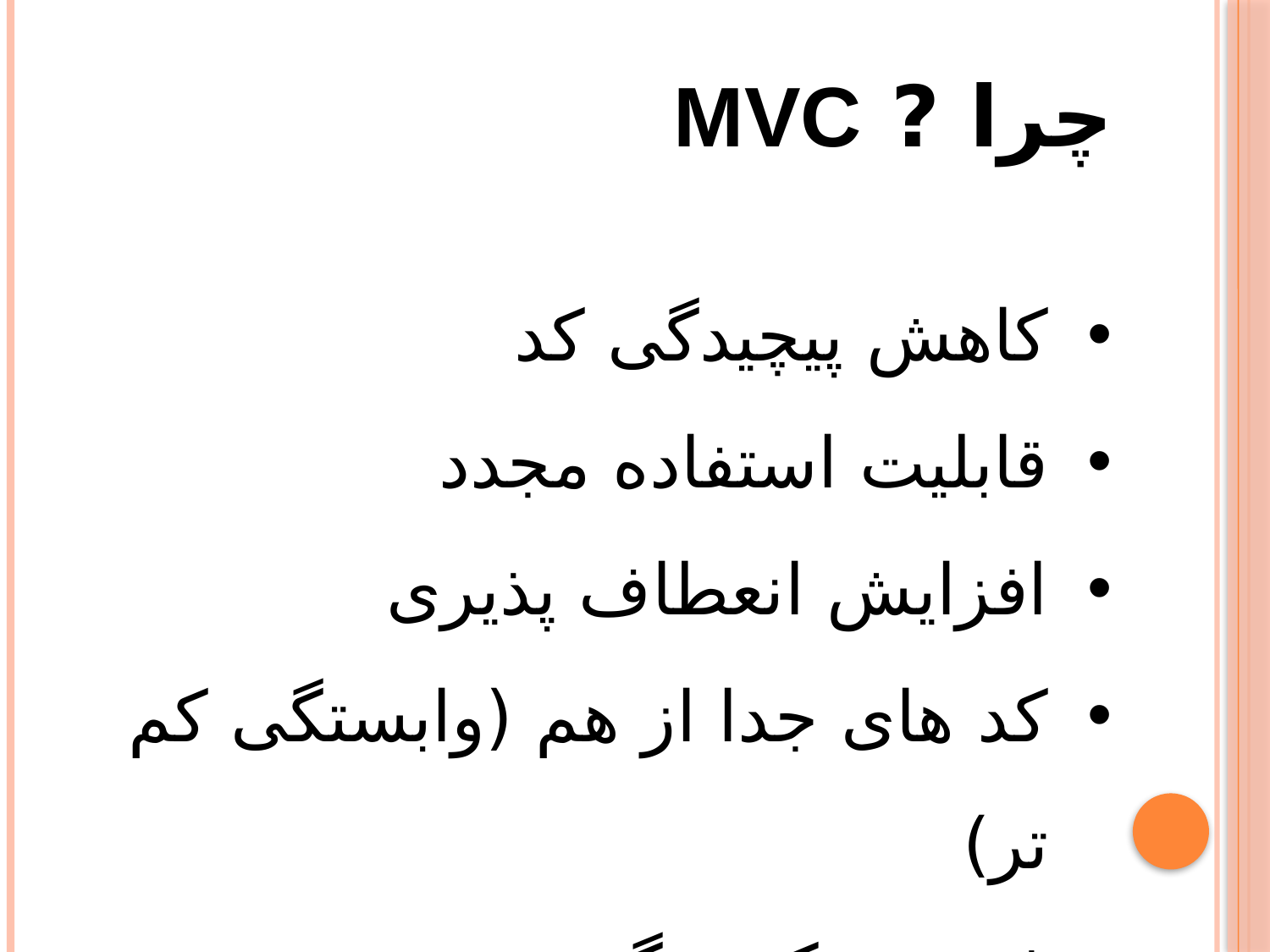

چرا ? MVC

کاهش پیچیدگی کد
قابلیت استفاده مجدد
افزایش انعطاف پذیری
کد های جدا از هم (وابستگی کم تر)
فریم ورک جنگو مبتنی بر mvc است